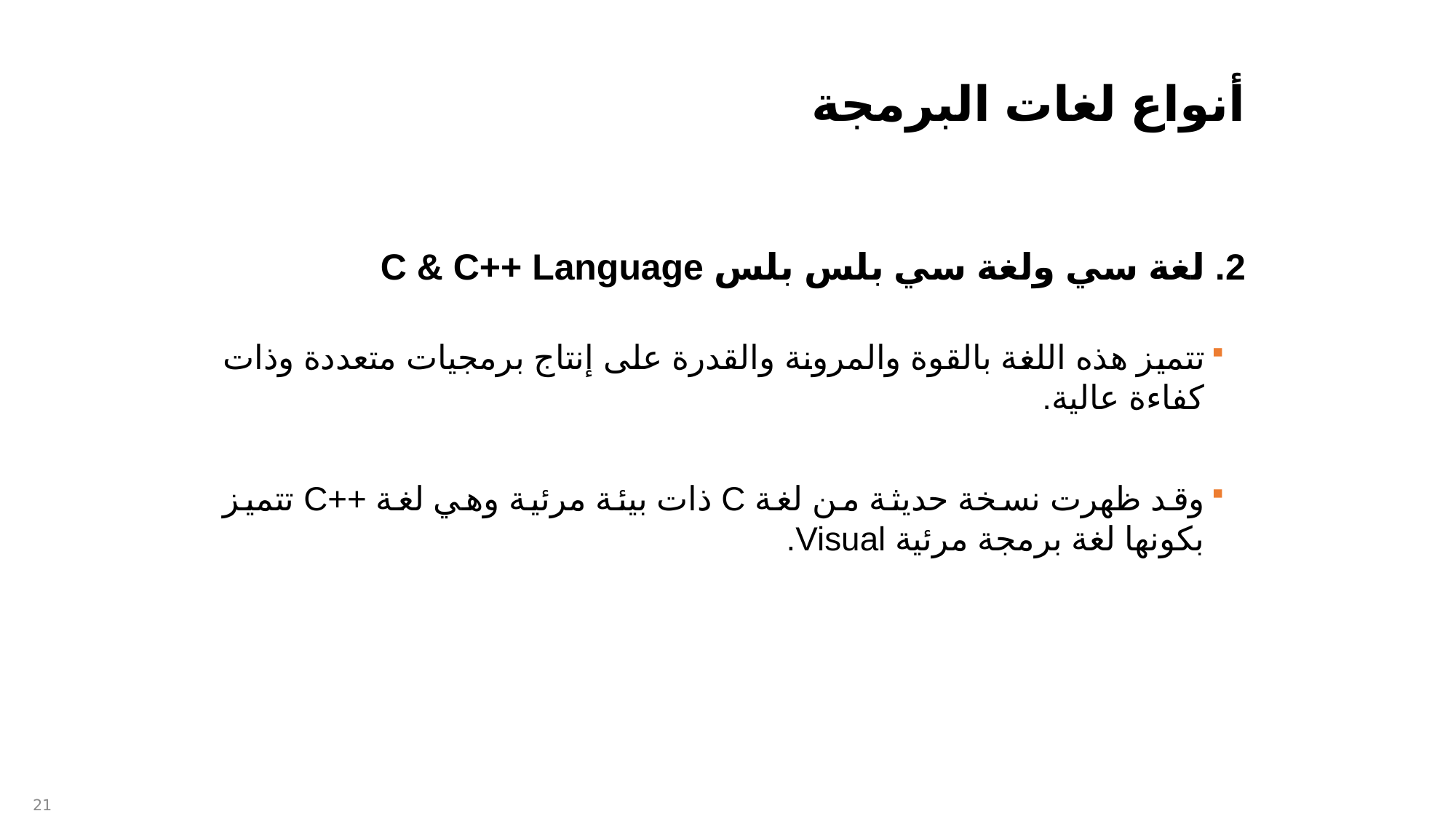

أنواع لغات البرمجة

2. لغة سي ولغة سي بلس بلس C & C++ Language

تتميز هذه اللغة بالقوة والمرونة والقدرة على إنتاج برمجيات متعددة وذات كفاءة عالية.

وقد ظهرت نسخة حديثة من لغة C ذات بيئة مرئية وهي لغة ++C تتميز بكونها لغة برمجة مرئية Visual.
21